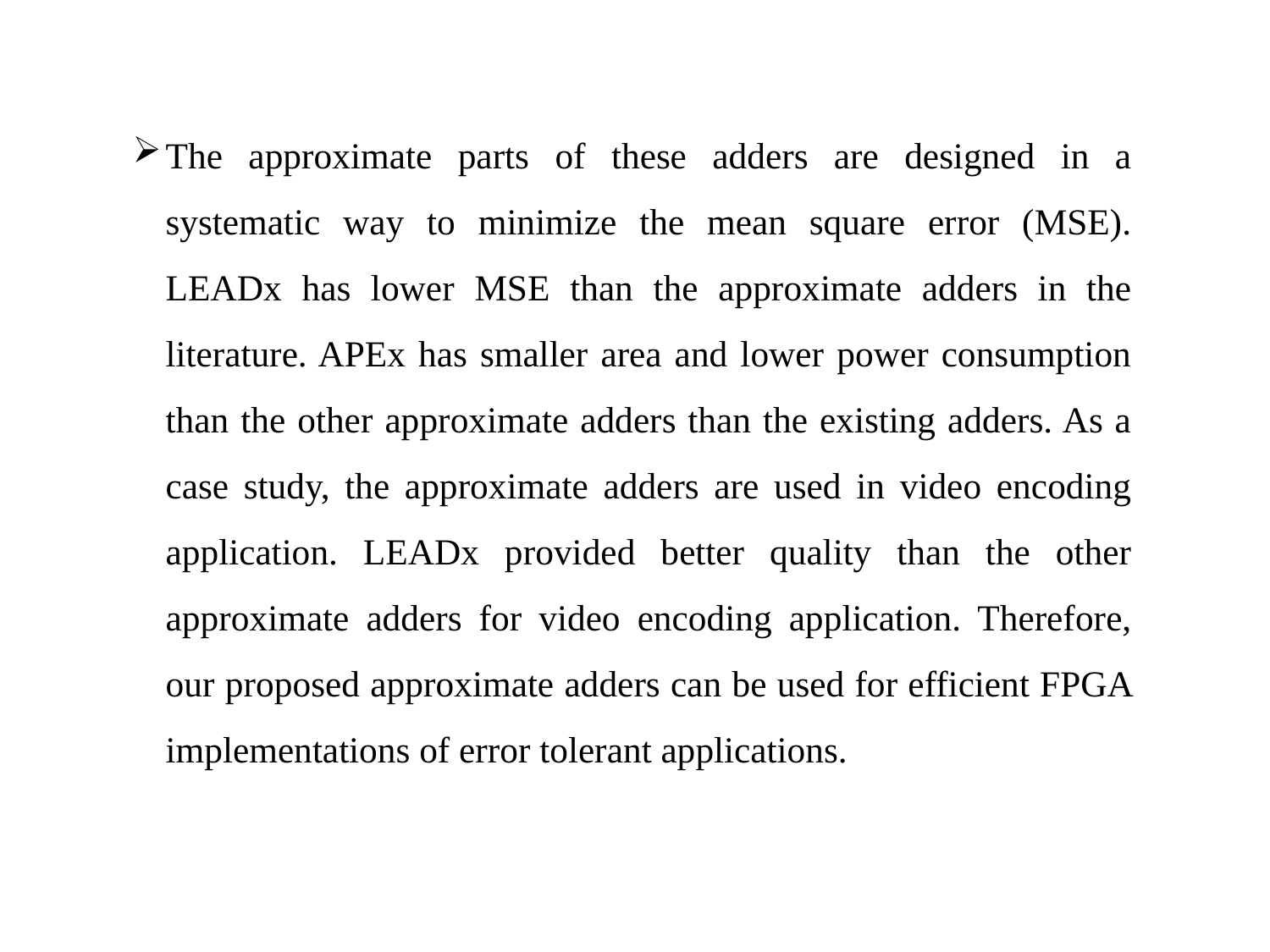

#
The approximate parts of these adders are designed in a systematic way to minimize the mean square error (MSE). LEADx has lower MSE than the approximate adders in the literature. APEx has smaller area and lower power consumption than the other approximate adders than the existing adders. As a case study, the approximate adders are used in video encoding application. LEADx provided better quality than the other approximate adders for video encoding application. Therefore, our proposed approximate adders can be used for efficient FPGA implementations of error tolerant applications.